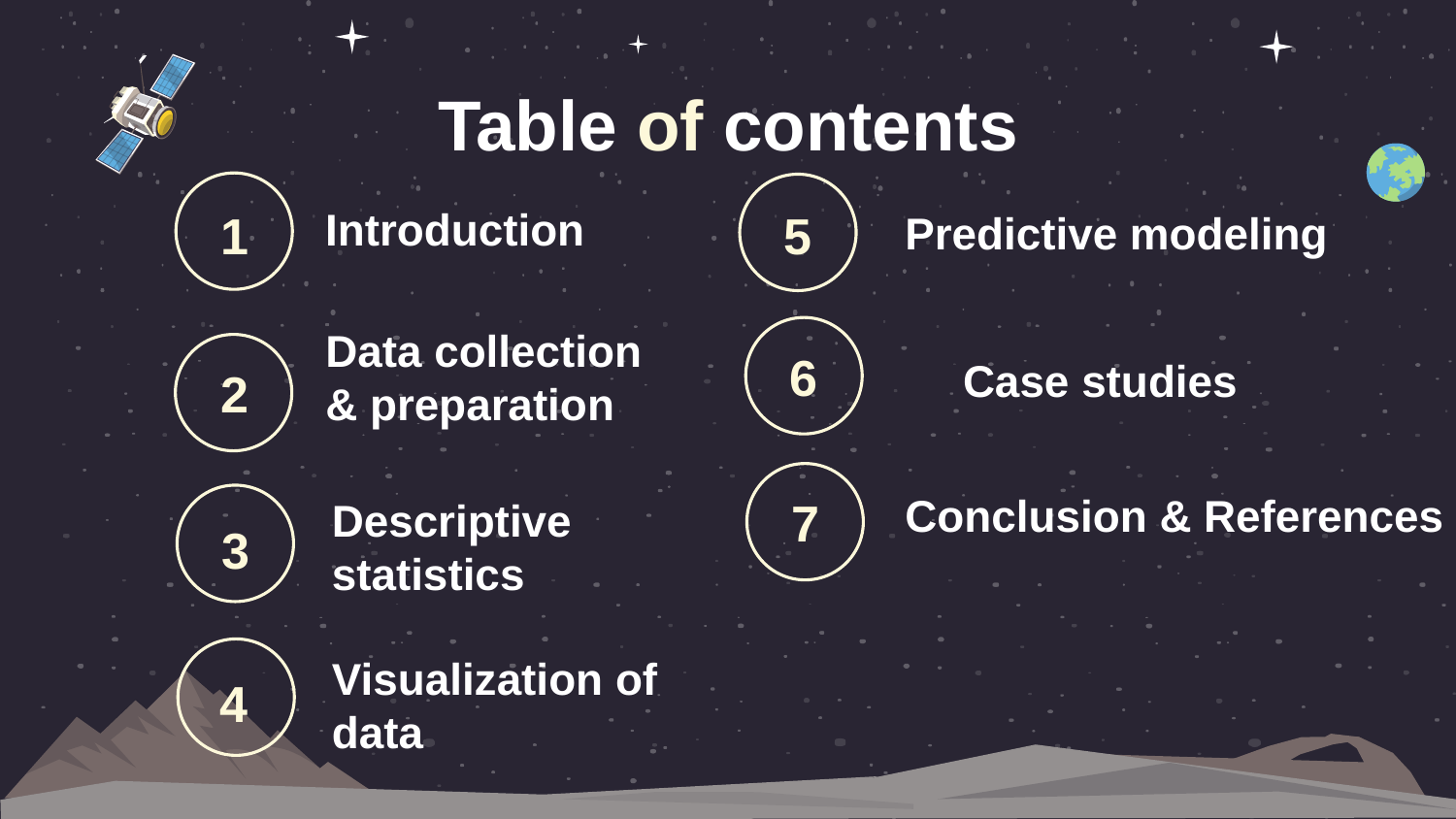

Table of contents

Predictive modeling
# Introduction
1
5

Case studies
Data collection & preparation
6
2

Conclusion & References

7
Descriptive statistics
3

4
Visualization of  data